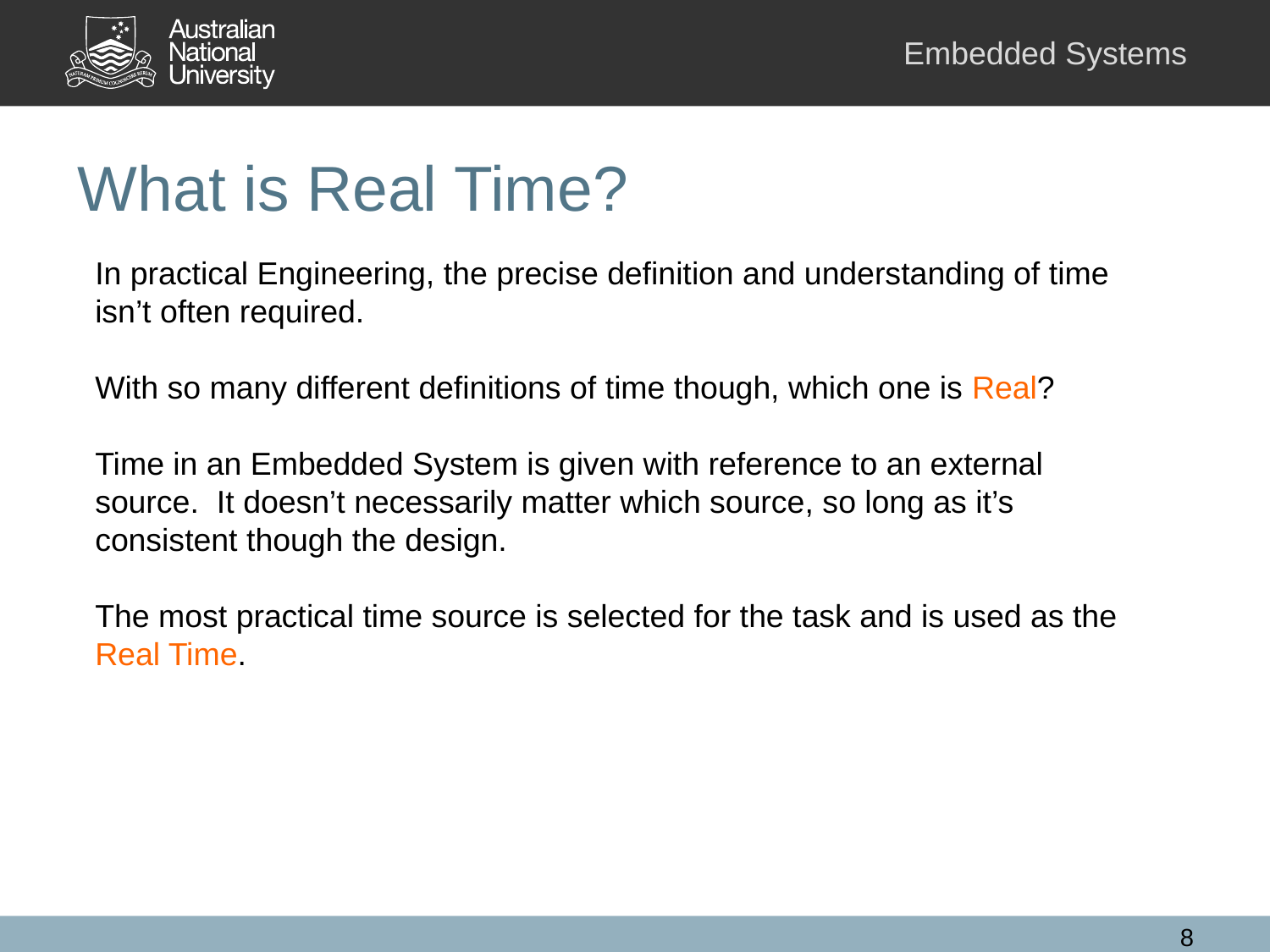

# What is Real Time?
In practical Engineering, the precise definition and understanding of time isn’t often required.

With so many different definitions of time though, which one is Real?

Time in an Embedded System is given with reference to an external source.  It doesn’t necessarily matter which source, so long as it’s consistent though the design.

The most practical time source is selected for the task and is used as the Real Time.
8